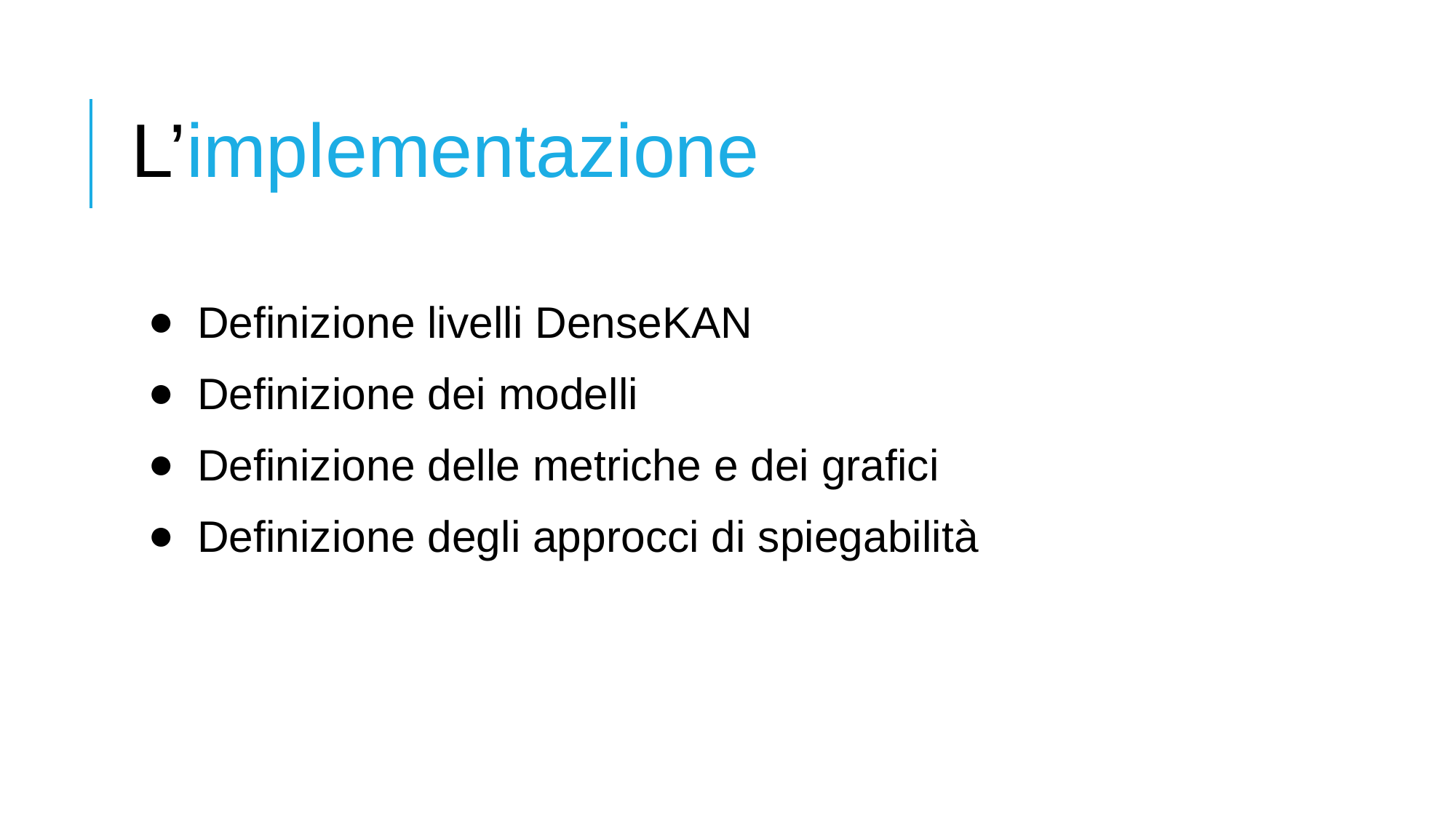

# L’implementazione
Definizione livelli DenseKAN
Definizione dei modelli
Definizione delle metriche e dei grafici
Definizione degli approcci di spiegabilità